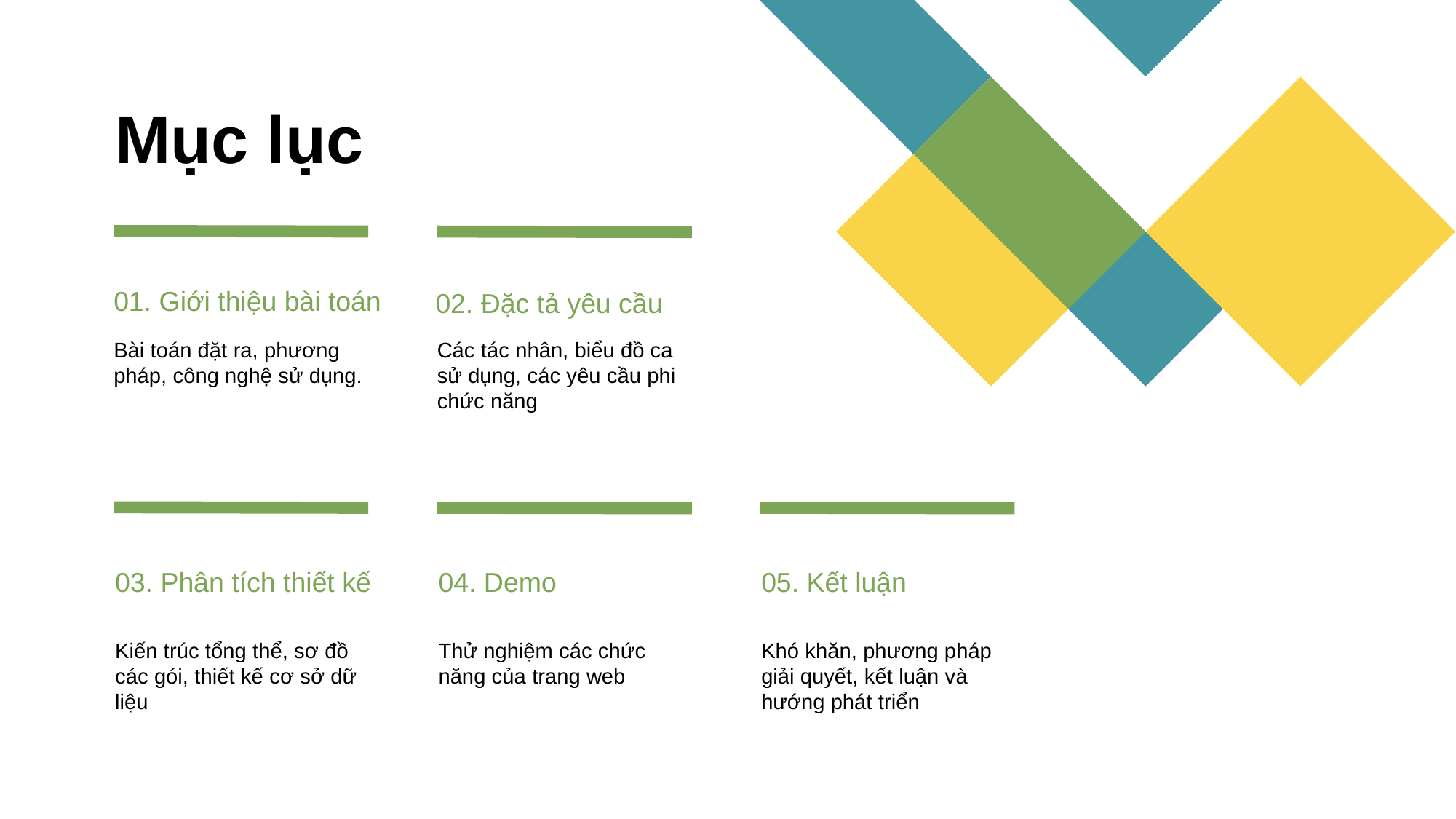

# Mục lục
01. Giới thiệu bài toán
02. Đặc tả yêu cầu
Bài toán đặt ra, phương pháp, công nghệ sử dụng.
Các tác nhân, biểu đồ ca sử dụng, các yêu cầu phi chức năng
03. Phân tích thiết kế
04. Demo
05. Kết luận
Kiến trúc tổng thể, sơ đồ các gói, thiết kế cơ sở dữ liệu
Thử nghiệm các chức năng của trang web
Khó khăn, phương pháp giải quyết, kết luận và hướng phát triển